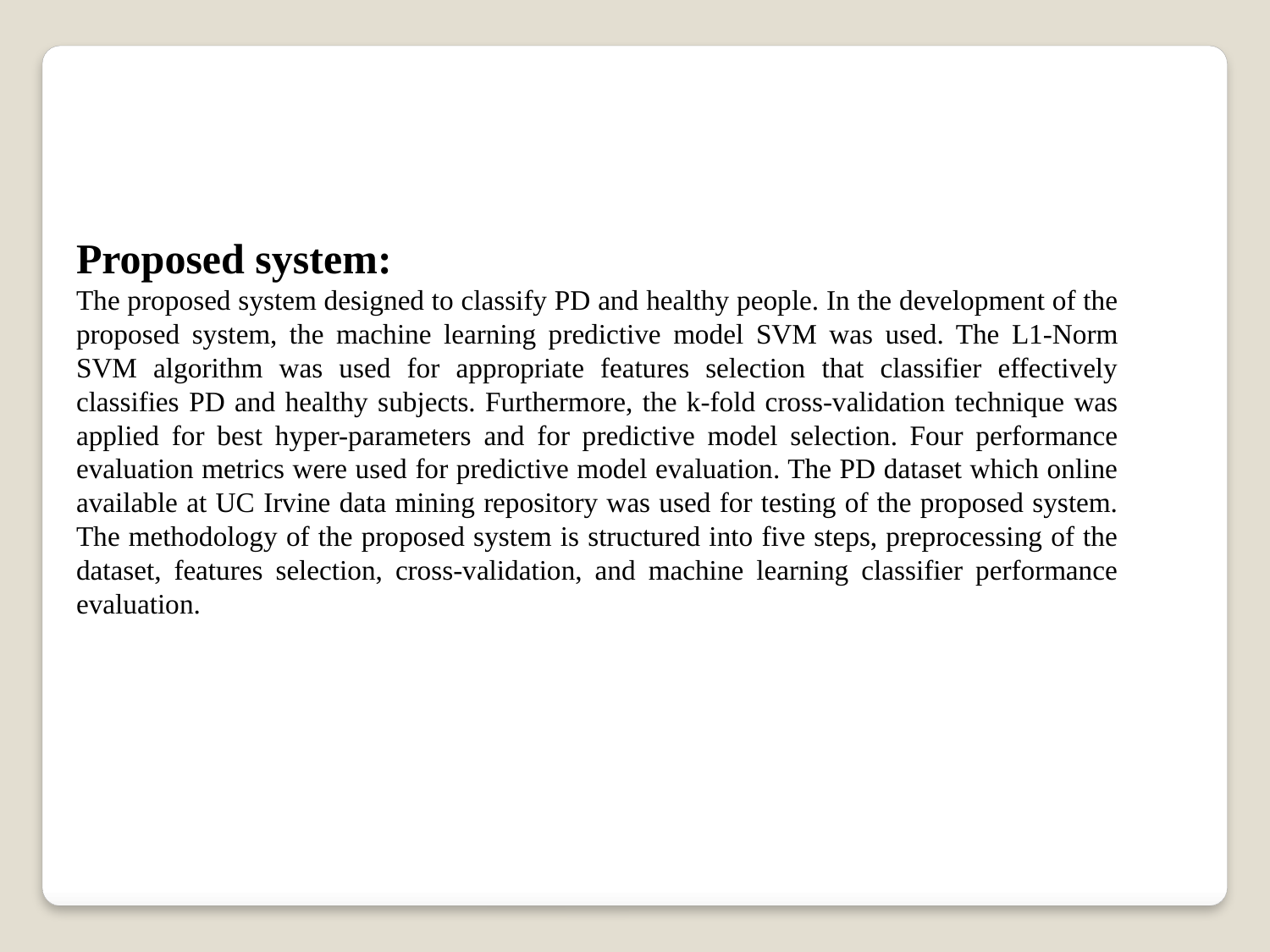

Proposed system:
The proposed system designed to classify PD and healthy people. In the development of the proposed system, the machine learning predictive model SVM was used. The L1-Norm SVM algorithm was used for appropriate features selection that classifier effectively classifies PD and healthy subjects. Furthermore, the k-fold cross-validation technique was applied for best hyper-parameters and for predictive model selection. Four performance evaluation metrics were used for predictive model evaluation. The PD dataset which online available at UC Irvine data mining repository was used for testing of the proposed system. The methodology of the proposed system is structured into five steps, preprocessing of the dataset, features selection, cross-validation, and machine learning classifier performance evaluation.